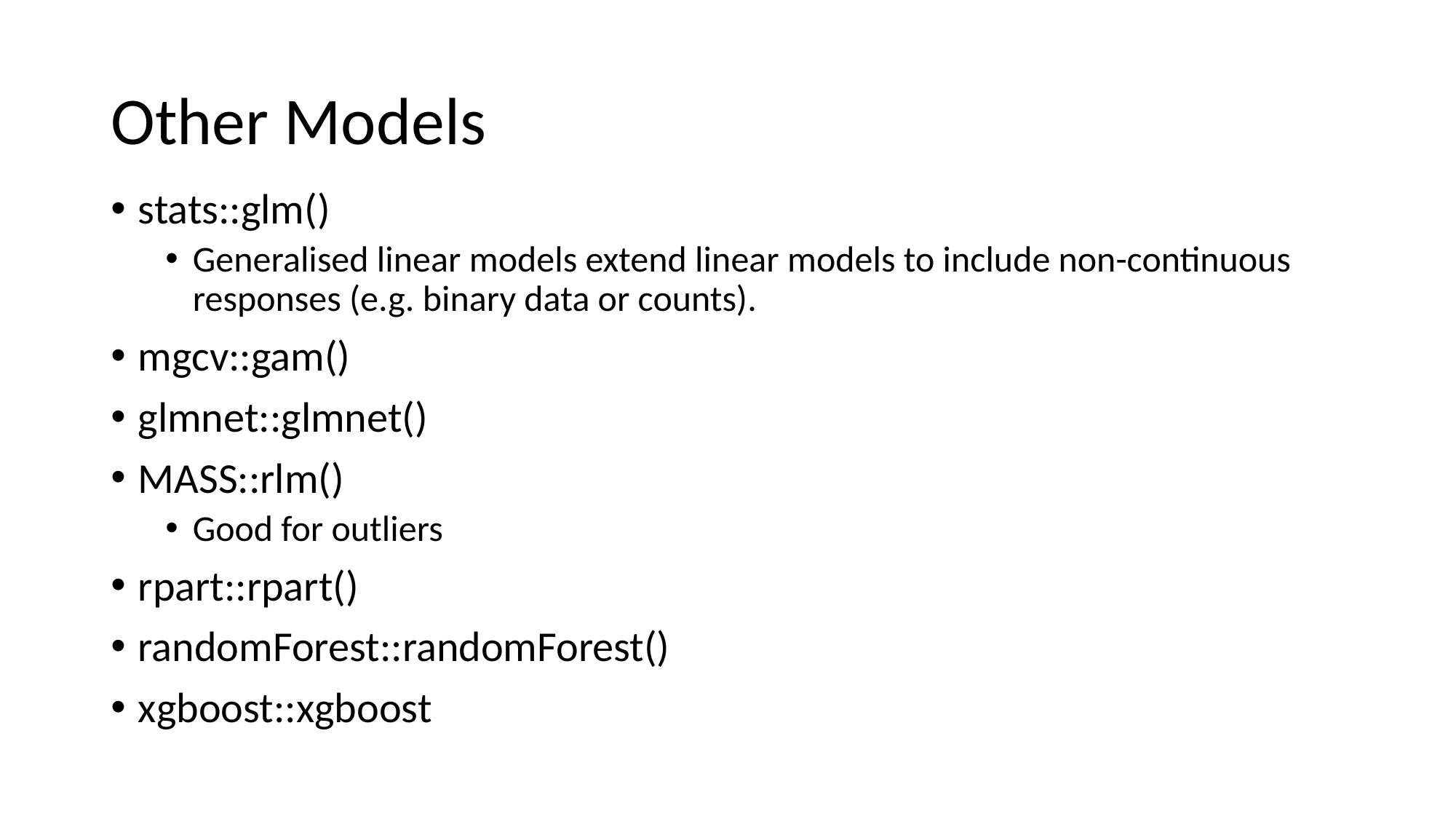

# Other Models
stats::glm()
Generalised linear models extend linear models to include non-continuous responses (e.g. binary data or counts).
mgcv::gam()
glmnet::glmnet()
MASS::rlm()
Good for outliers
rpart::rpart()
randomForest::randomForest()
xgboost::xgboost